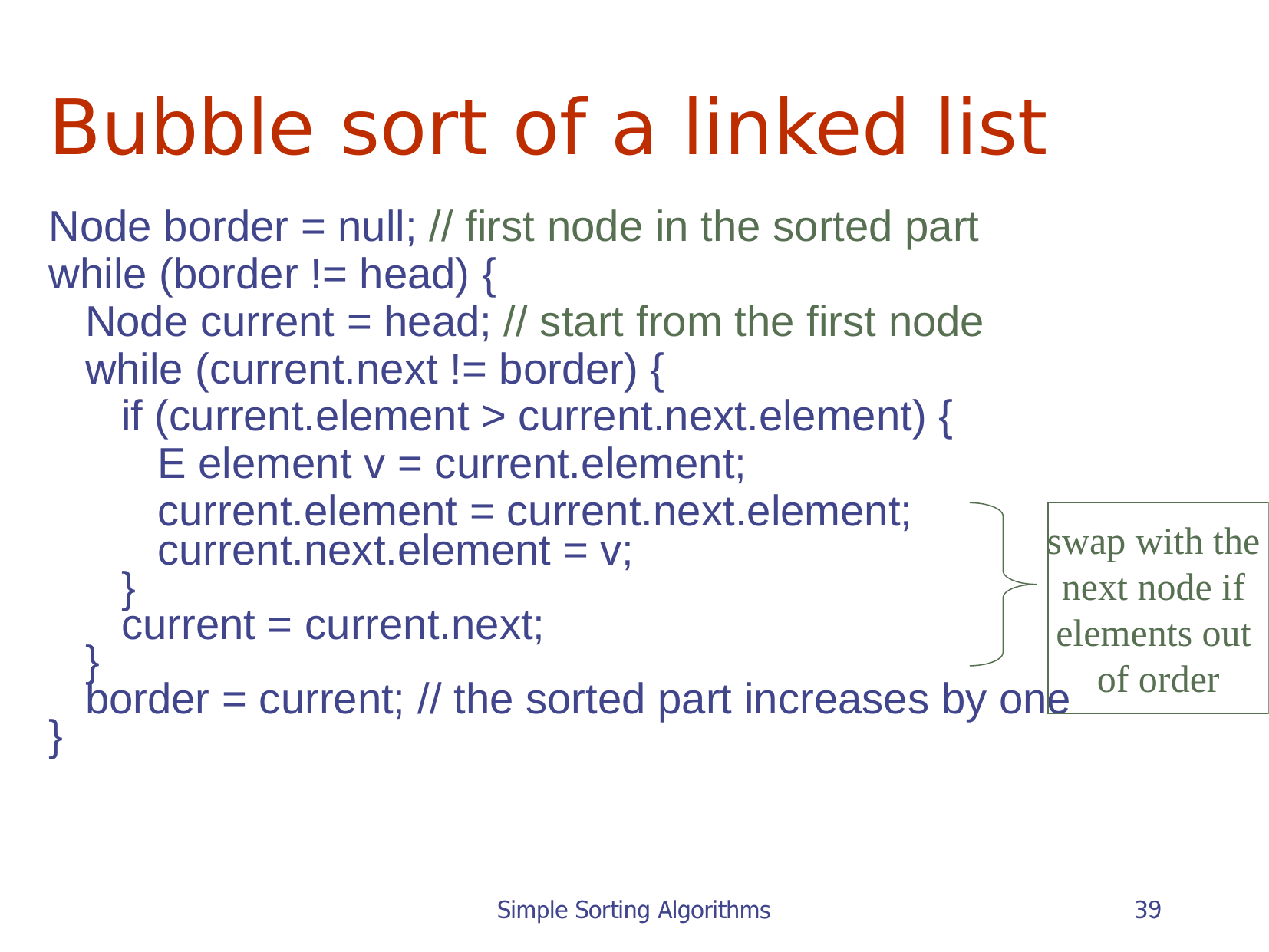

# Bubble sort of a linked list
Node border = null; // first node in the sorted part
while (border != head) {
   Node current = head; // start from the first node
   while (current.next != border) {
      if (current.element > current.next.element) {
         E element v = current.element;
         current.element = current.next.element;
         current.next.element = v;
      }
      current = current.next;
   }
   border = current; // the sorted part increases by one
}

swap with the
next node if
elements out
of order
Simple Sorting Algorithms
39